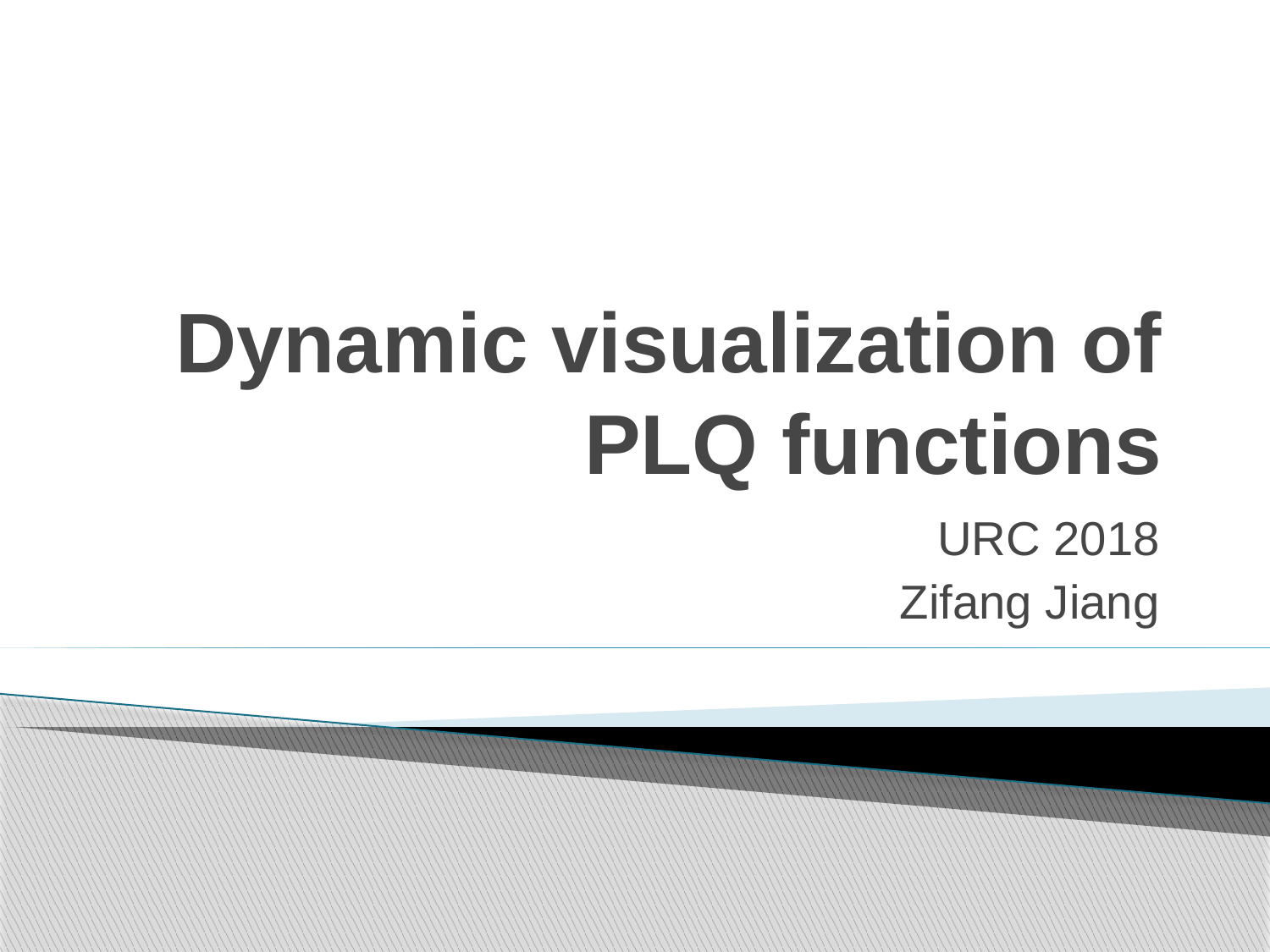

# Dynamic visualization of PLQ functions
URC 2018
Zifang Jiang